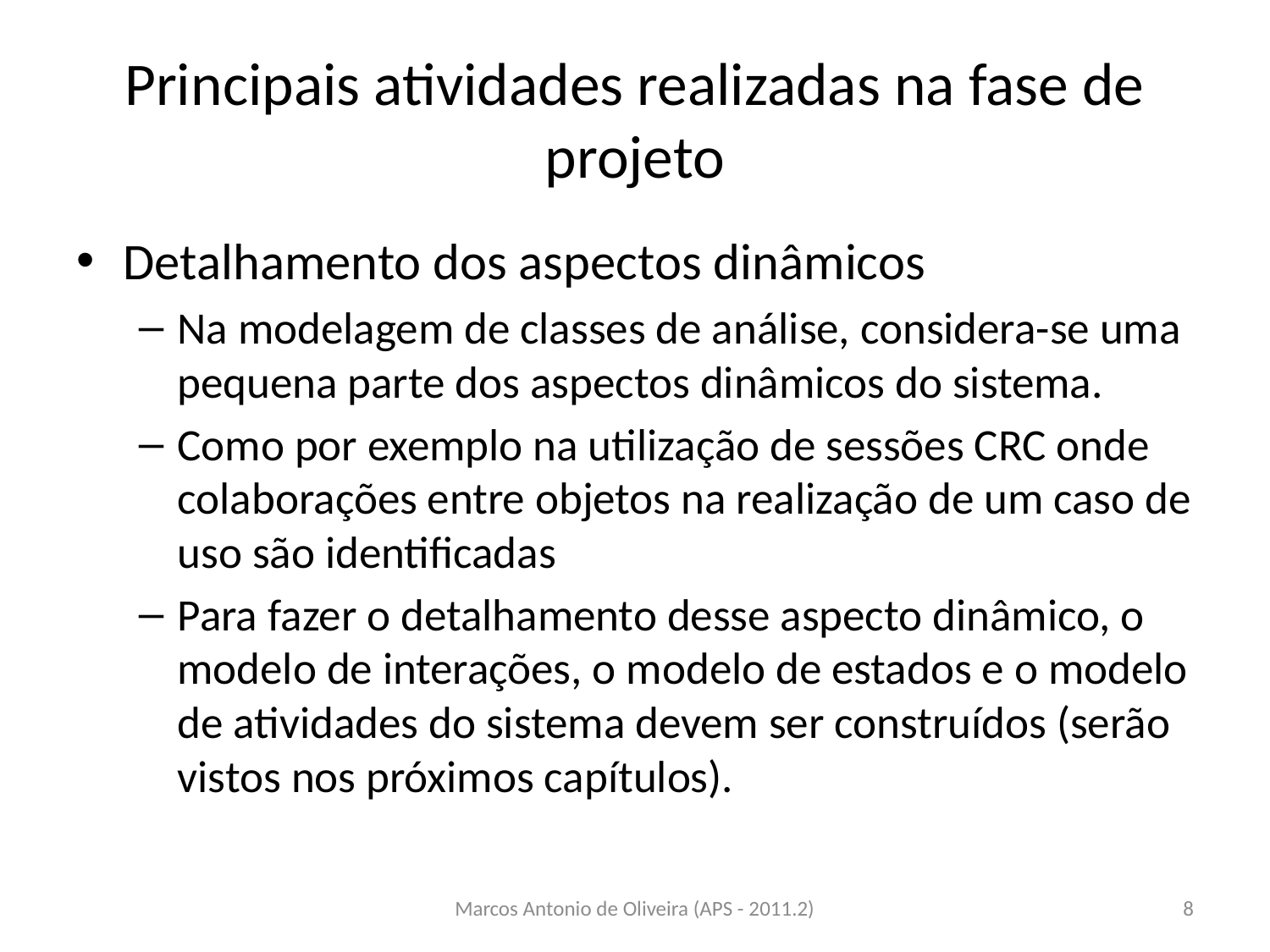

# Principais atividades realizadas na fase de projeto
Detalhamento dos aspectos dinâmicos
Na modelagem de classes de análise, considera-se uma pequena parte dos aspectos dinâmicos do sistema.
Como por exemplo na utilização de sessões CRC onde colaborações entre objetos na realização de um caso de uso são identificadas
Para fazer o detalhamento desse aspecto dinâmico, o modelo de interações, o modelo de estados e o modelo de atividades do sistema devem ser construídos (serão vistos nos próximos capítulos).

Marcos Antonio de Oliveira (APS - 2011.2)
8